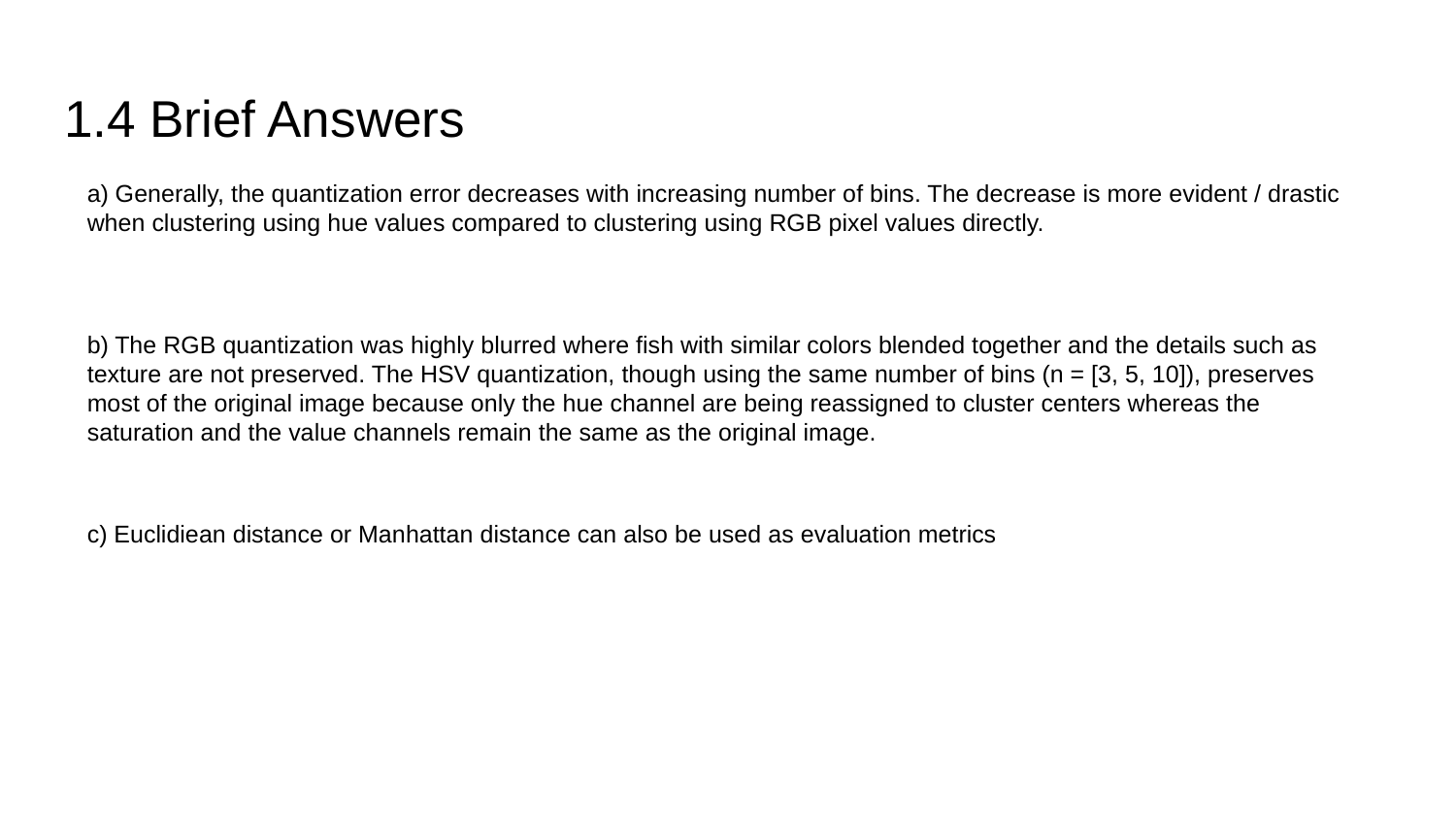

# 1.4 Brief Answers
a) Generally, the quantization error decreases with increasing number of bins. The decrease is more evident / drastic when clustering using hue values compared to clustering using RGB pixel values directly.
b) The RGB quantization was highly blurred where fish with similar colors blended together and the details such as texture are not preserved. The HSV quantization, though using the same number of bins (n = [3, 5, 10]), preserves most of the original image because only the hue channel are being reassigned to cluster centers whereas the saturation and the value channels remain the same as the original image.
c) Euclidiean distance or Manhattan distance can also be used as evaluation metrics